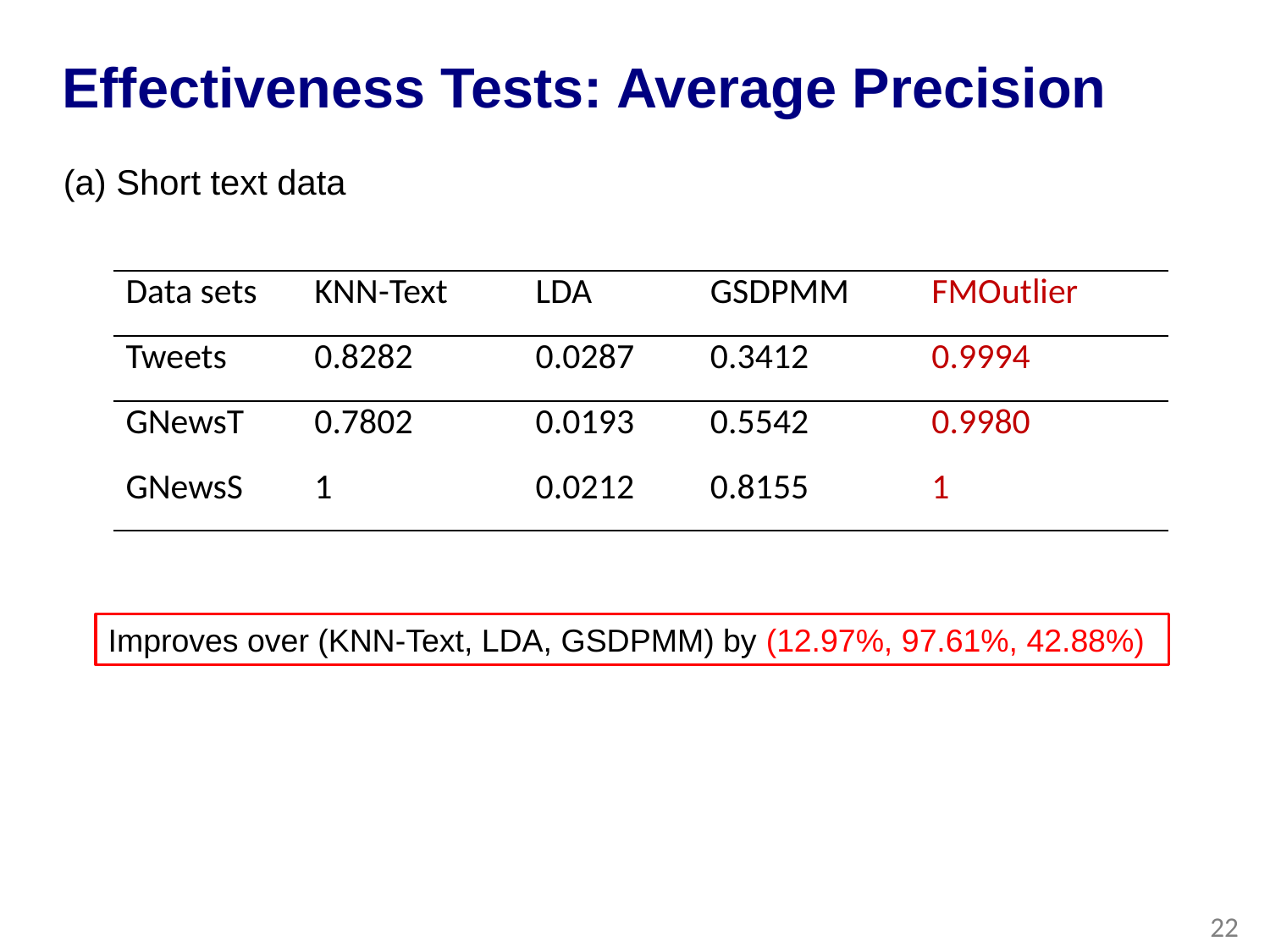

# Effectiveness Tests: Average Precision
(a) Short text data
| Data sets | KNN-Text | LDA | GSDPMM | FMOutlier |
| --- | --- | --- | --- | --- |
| Tweets | 0.8282 | 0.0287 | 0.3412 | 0.9994 |
| GNewsT | 0.7802 | 0.0193 | 0.5542 | 0.9980 |
| GNewsS | 1 | 0.0212 | 0.8155 | 1 |
Improves over (KNN-Text, LDA, GSDPMM) by (12.97%, 97.61%, 42.88%)
22